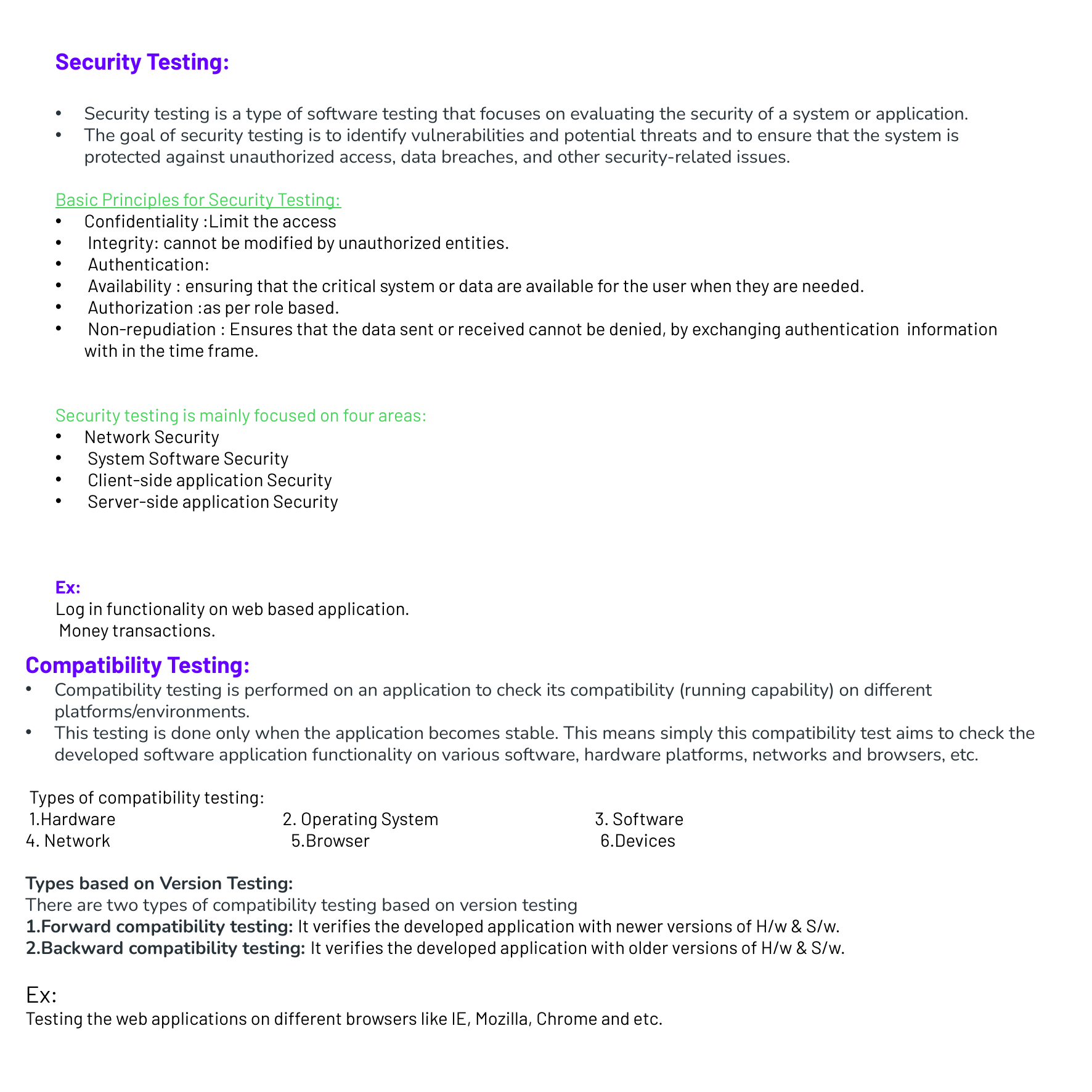

Security Testing:

Security testing is a type of software testing that focuses on evaluating the security of a system or application.
The goal of security testing is to identify vulnerabilities and potential threats and to ensure that the system is protected against unauthorized access, data breaches, and other security-related issues.

Basic Principles for Security Testing:
Confidentiality :Limit the access
 Integrity: cannot be modified by unauthorized entities.
 Authentication:
 Availability : ensuring that the critical system or data are available for the user when they are needed.
 Authorization :as per role based.
 Non-repudiation : Ensures that the data sent or received cannot be denied, by exchanging authentication  information with in the time frame.

Security testing is mainly focused on four areas:
Network Security
 System Software Security
 Client-side application Security
 Server-side application Security

Ex:
Log in functionality on web based application.
 Money transactions.

Compatibility Testing:
Compatibility testing is performed on an application to check its compatibility (running capability) on different platforms/environments.
This testing is done only when the application becomes stable. This means simply this compatibility test aims to check the developed software application functionality on various software, hardware platforms, networks and browsers, etc.

 Types of compatibility testing:
 1.Hardware                                               2. Operating System                                            3. Software
4. Network                                                   5.Browser                                                                 6.Devices

Types based on Version Testing:
There are two types of compatibility testing based on version testing
Forward compatibility testing: It verifies the developed application with newer versions of H/w & S/w.
Backward compatibility testing: It verifies the developed application with older versions of H/w & S/w.

Ex:
Testing the web applications on different browsers like IE, Mozilla, Chrome and etc.